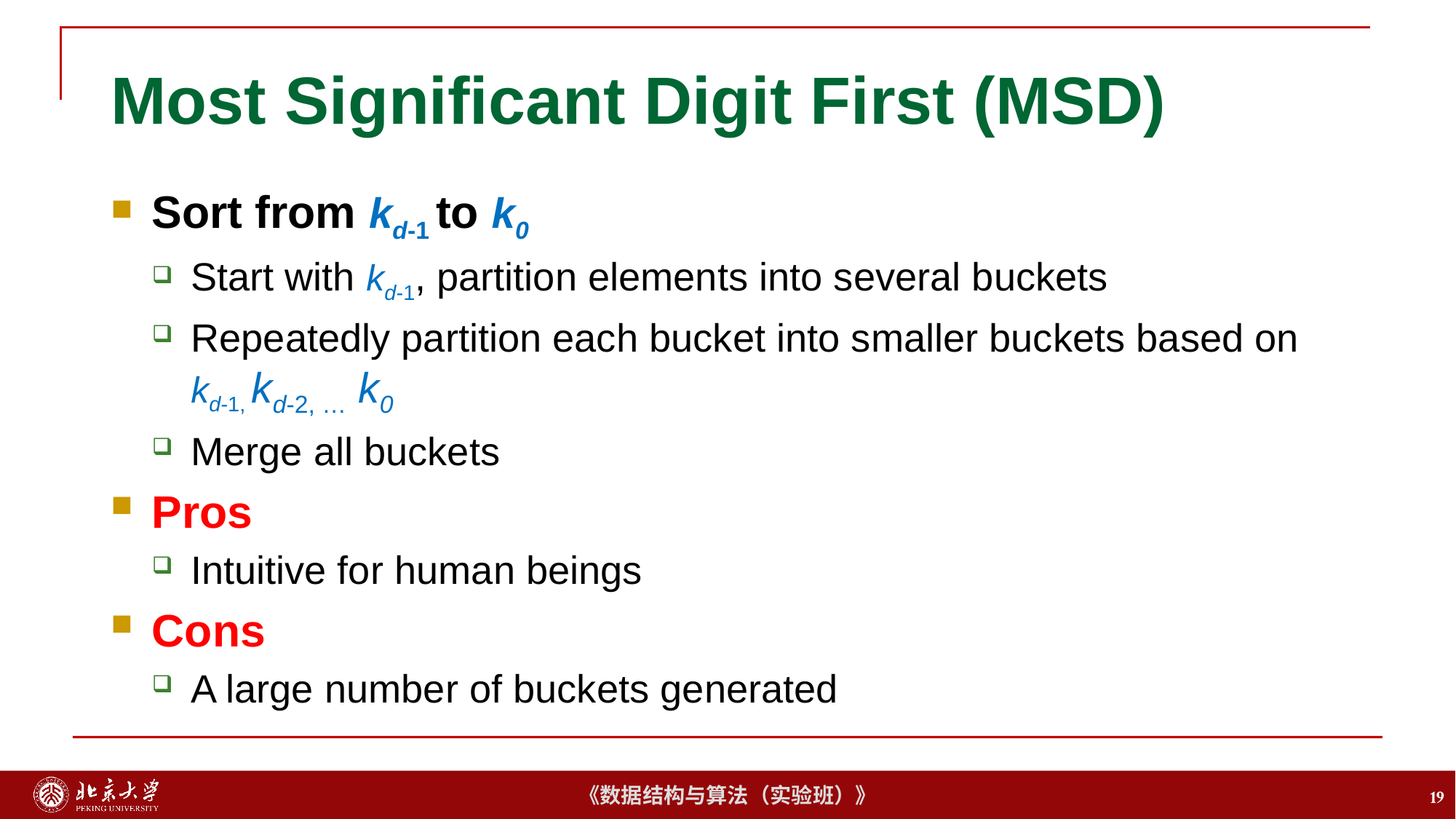

# Most Significant Digit First (MSD)
Sort from kd-1 to k0
Start with kd-1, partition elements into several buckets
Repeatedly partition each bucket into smaller buckets based on kd-1, kd-2, … k0
Merge all buckets
Pros
Intuitive for human beings
Cons
A large number of buckets generated
19